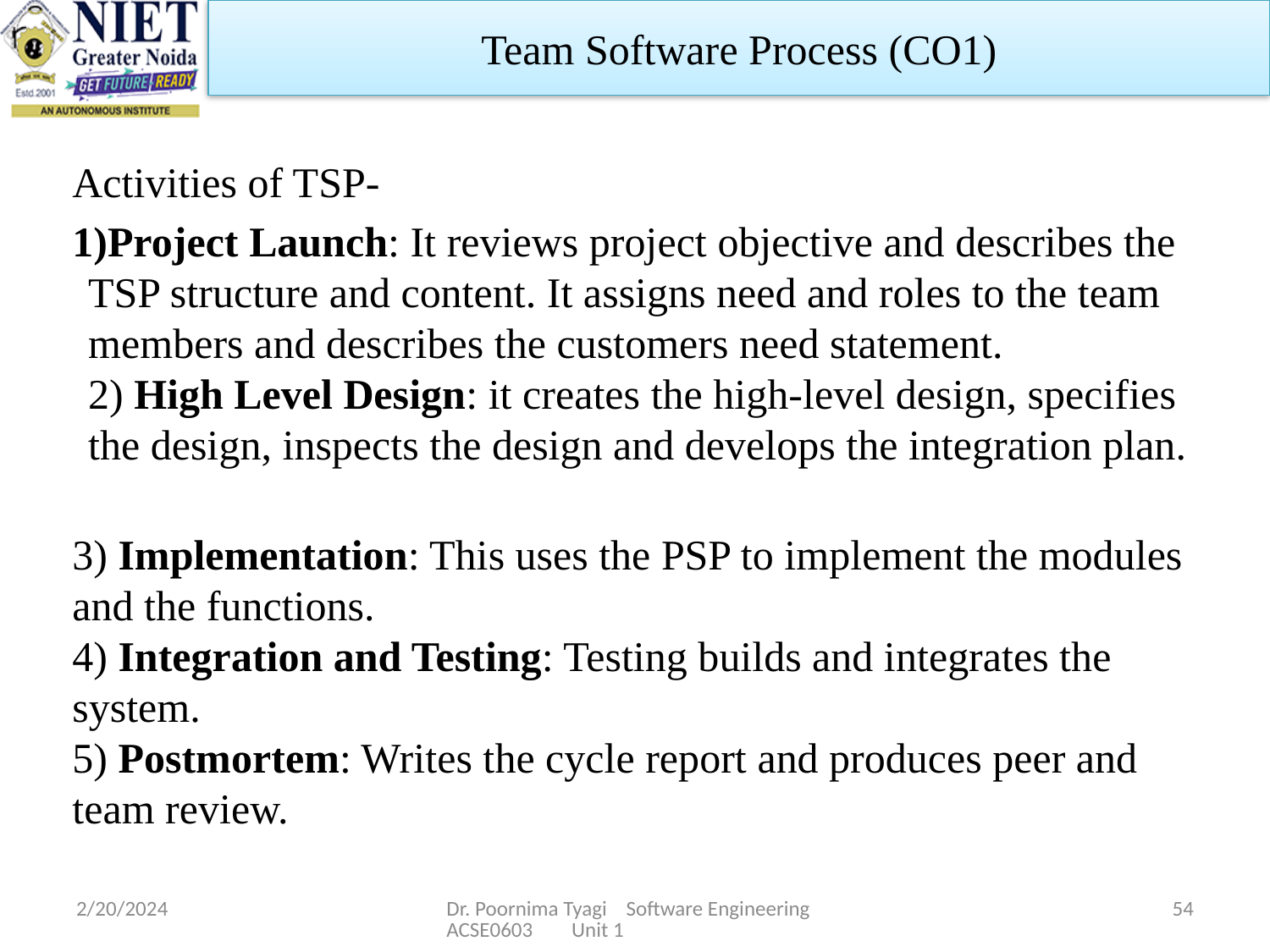

Team Software Process (CO1)
Activities of TSP-
Project Launch: It reviews project objective and describes the TSP structure and content. It assigns need and roles to the team members and describes the customers need statement.
2) High Level Design: it creates the high-level design, specifies the design, inspects the design and develops the integration plan.
3) Implementation: This uses the PSP to implement the modules and the functions.
4) Integration and Testing: Testing builds and integrates the system.
5) Postmortem: Writes the cycle report and produces peer and team review.
2/20/2024
Dr. Poornima Tyagi    Software Engineering ACSE0603        Unit 1
54